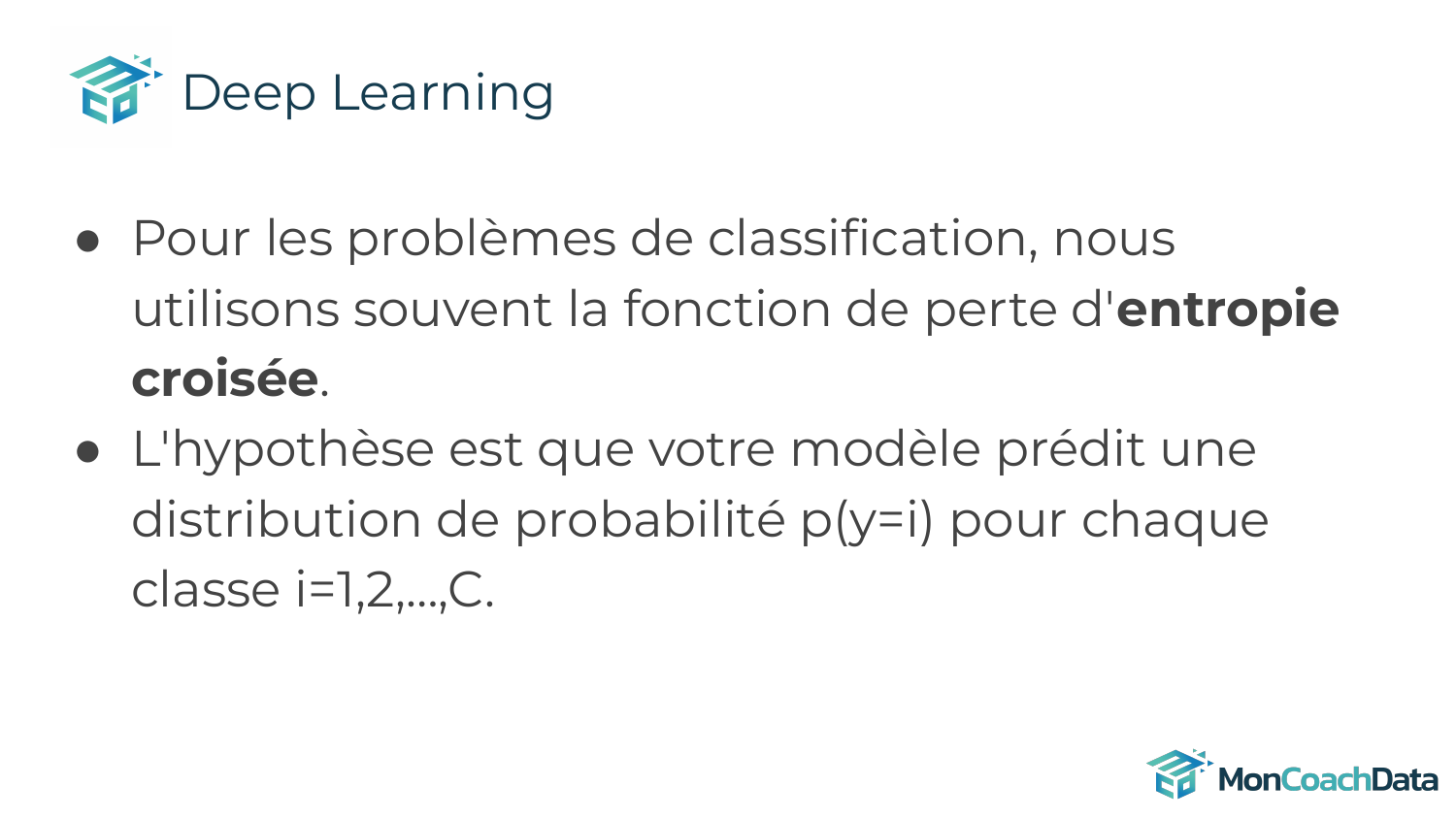

# Deep Learning
Pour les problèmes de classification, nous utilisons souvent la fonction de perte d'entropie croisée.
L'hypothèse est que votre modèle prédit une distribution de probabilité p(y=i) pour chaque classe i=1,2,…,C.